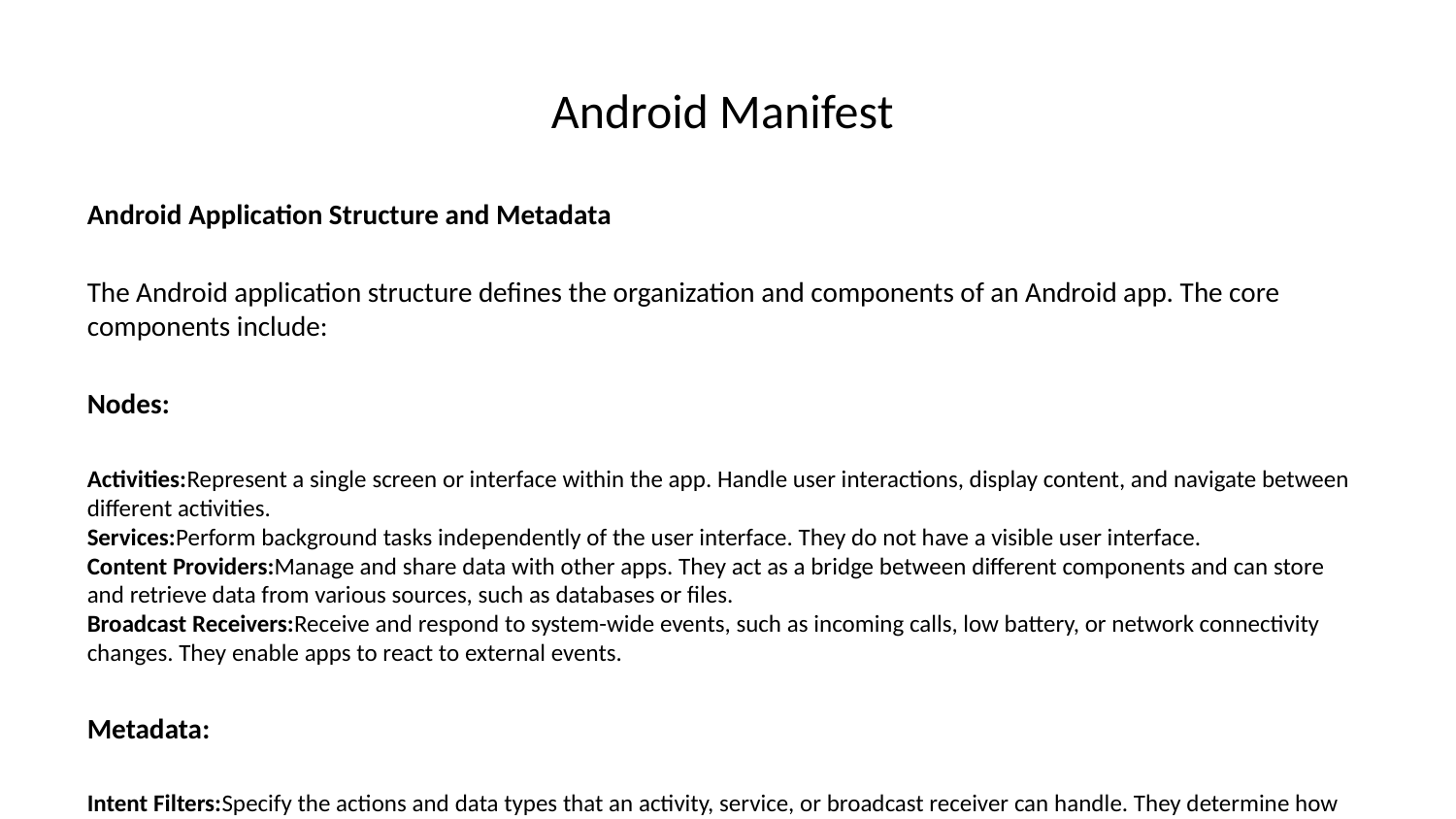

# Android Manifest

Android Application Structure and Metadata

The Android application structure defines the organization and components of an Android app. The core components include:

Nodes:

Activities:Represent a single screen or interface within the app. Handle user interactions, display content, and navigate between different activities.
Services:Perform background tasks independently of the user interface. They do not have a visible user interface.
Content Providers:Manage and share data with other apps. They act as a bridge between different components and can store and retrieve data from various sources, such as databases or files.
Broadcast Receivers:Receive and respond to system-wide events, such as incoming calls, low battery, or network connectivity changes. They enable apps to react to external events.

Metadata:

Intent Filters:Specify the actions and data types that an activity, service, or broadcast receiver can handle. They determine how the system or other apps can interact with these components.
Permissions:Control access to protected system resources, such as the camera, location, or storage. Developers must declare the permissions they require in the AndroidManifest.xml file.